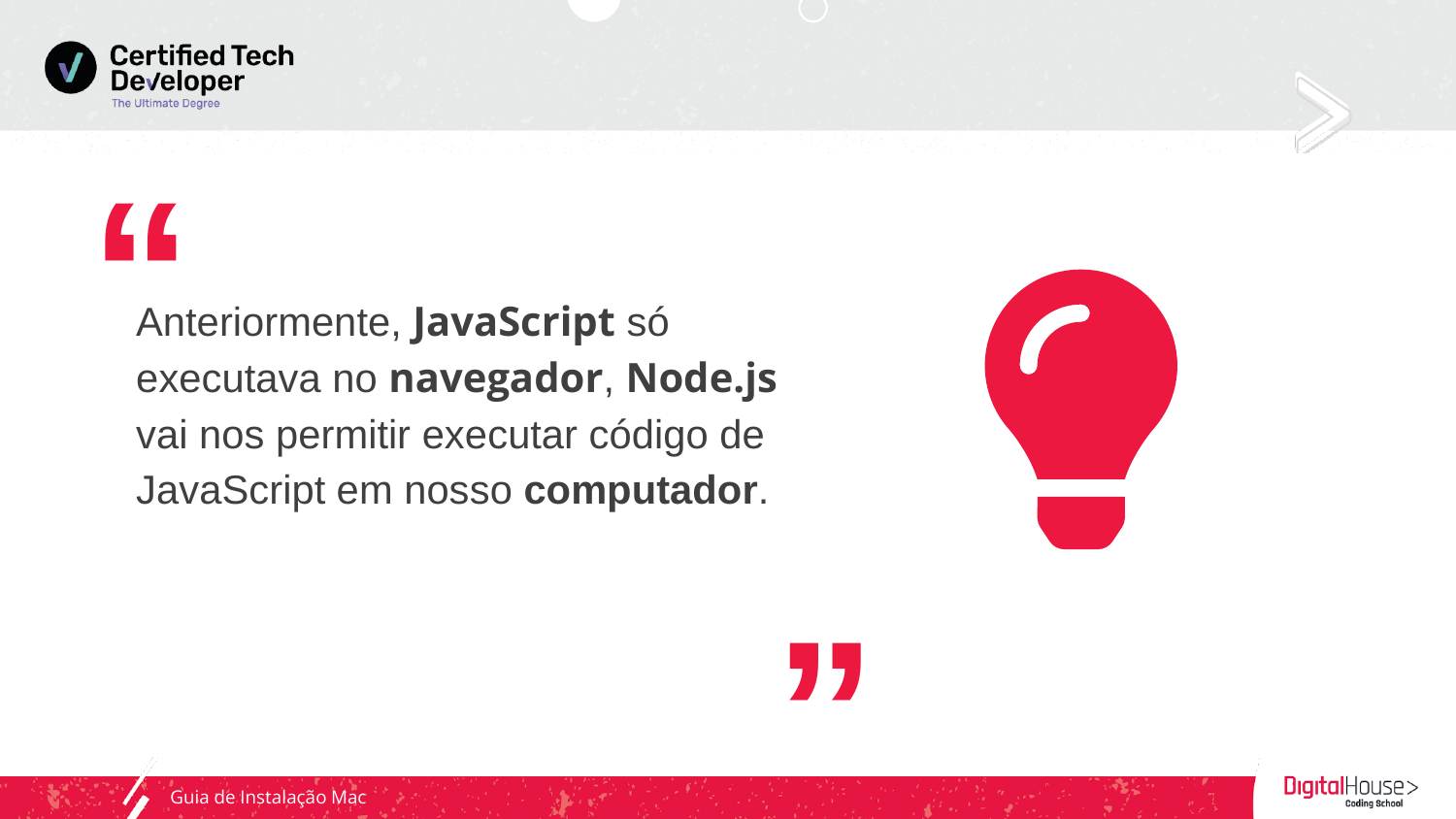

“

Anteriormente, JavaScript só executava no navegador, Node.js vai nos permitir executar código de JavaScript em nosso computador.
”